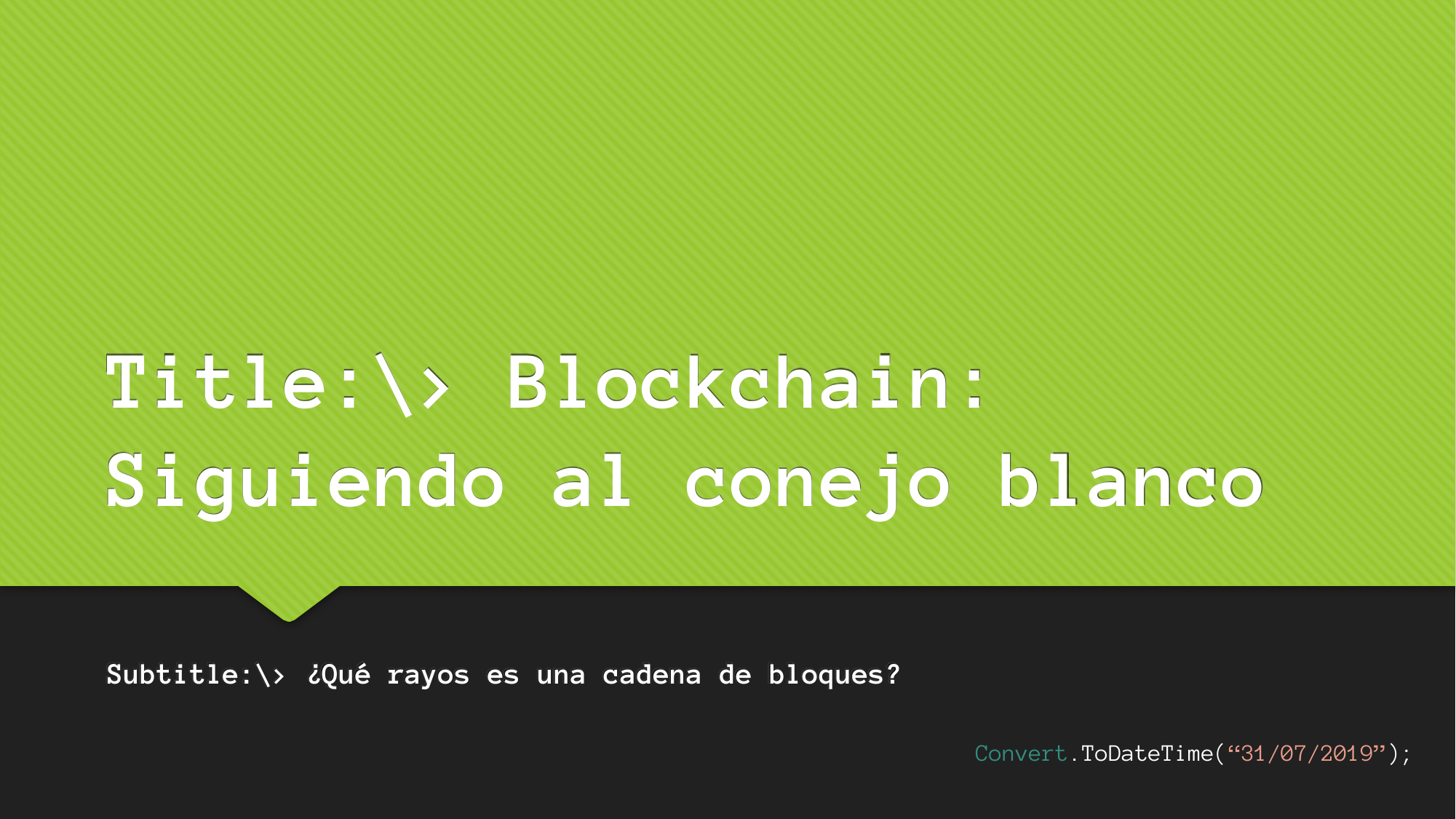

Title:\> Blockchain: Siguiendo al conejo blanco
Subtitle:\> ¿Qué rayos es una cadena de bloques?
Convert.ToDateTime(“31/07/2019”);